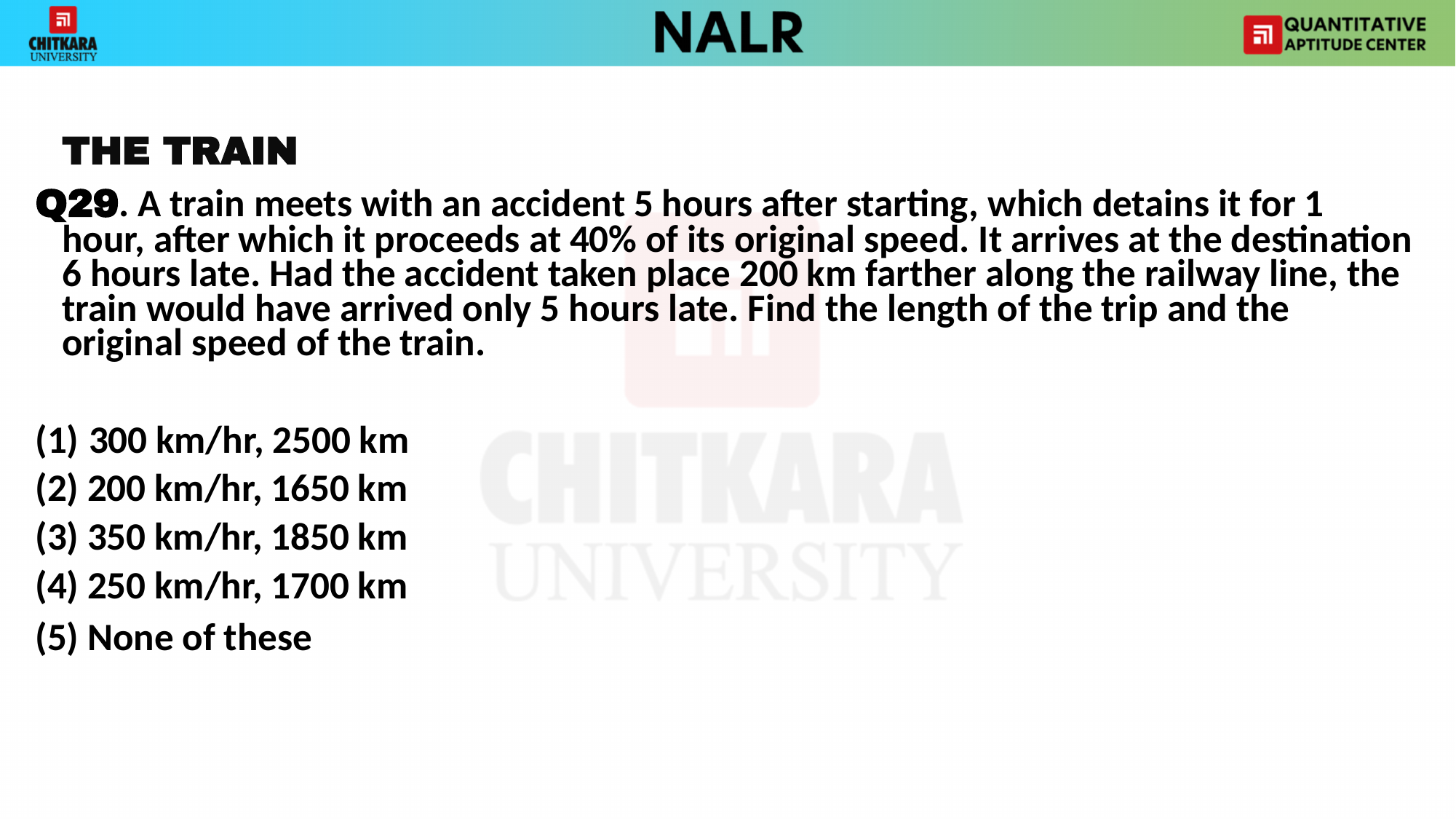

THE TRAIN
Q29. A train meets with an accident 5 hours after starting, which detains it for 1 hour, after which it proceeds at 40% of its original speed. It arrives at the destination 6 hours late. Had the accident taken place 200 km farther along the railway line, the train would have arrived only 5 hours late. Find the length of the trip and the original speed of the train.

300 km/hr, 2500 km
(2) 200 km/hr, 1650 km
(3) 350 km/hr, 1850 km
(4) 250 km/hr, 1700 km
(5) None of these